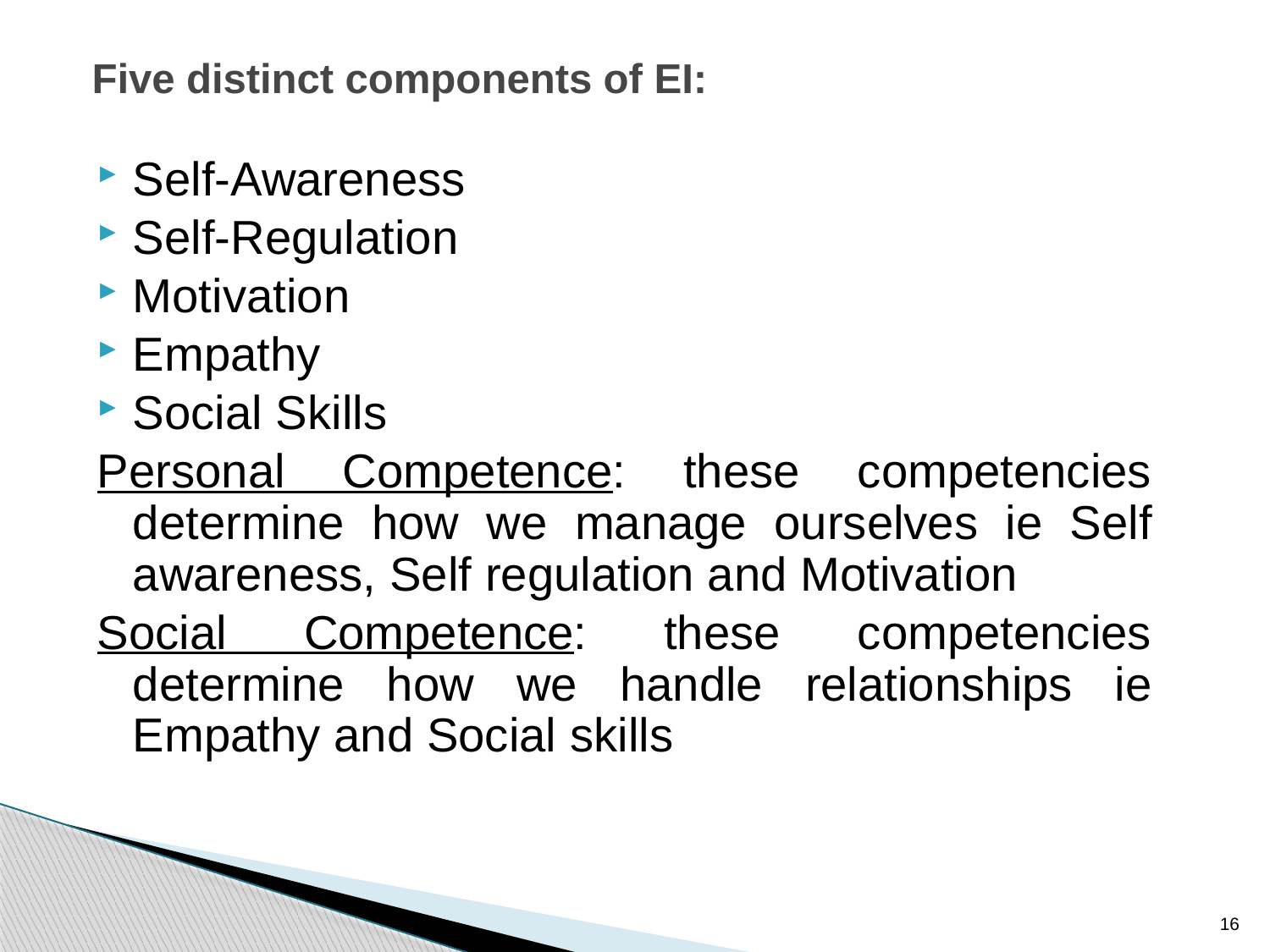

# Five distinct components of EI:
Self-Awareness
Self-Regulation
Motivation
Empathy
Social Skills
Personal Competence: these competencies determine how we manage ourselves ie Self awareness, Self regulation and Motivation
Social Competence: these competencies determine how we handle relationships ie Empathy and Social skills

16